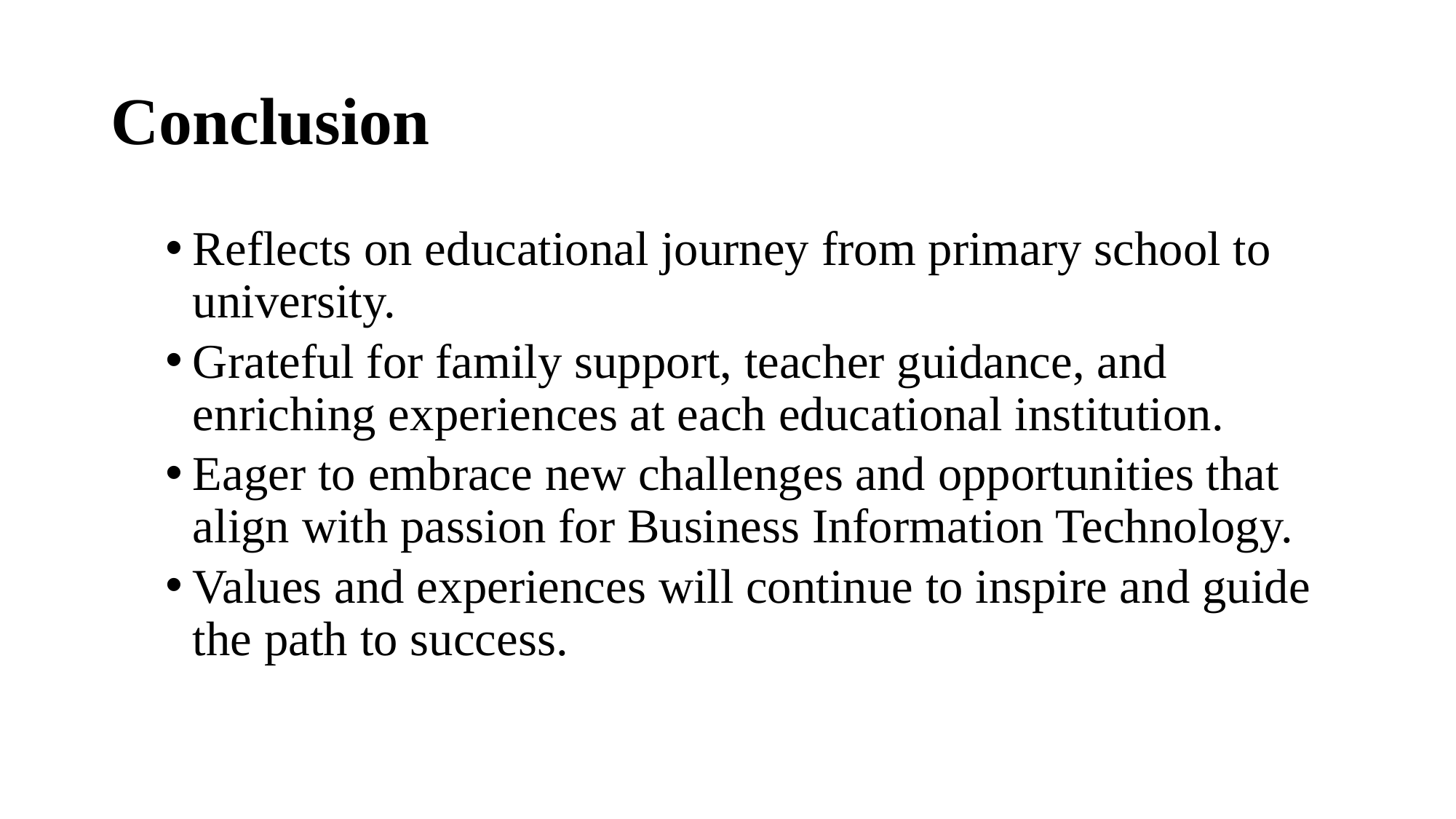

# Conclusion
Reflects on educational journey from primary school to university.
Grateful for family support, teacher guidance, and enriching experiences at each educational institution.
Eager to embrace new challenges and opportunities that align with passion for Business Information Technology.
Values and experiences will continue to inspire and guide the path to success.